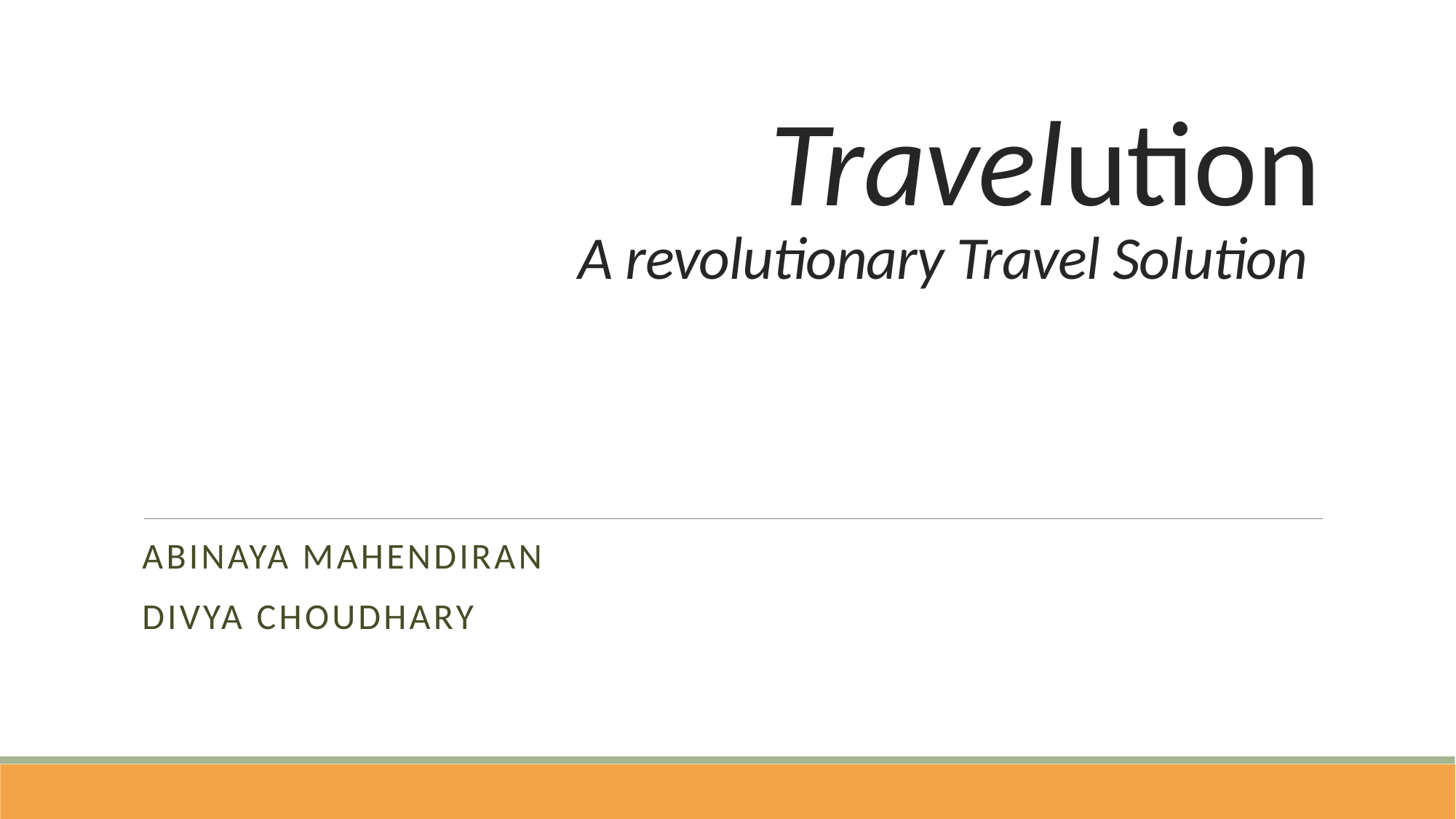

# Travelution A revolutionary Travel Solution
Abinaya Mahendiran
Divya Choudhary